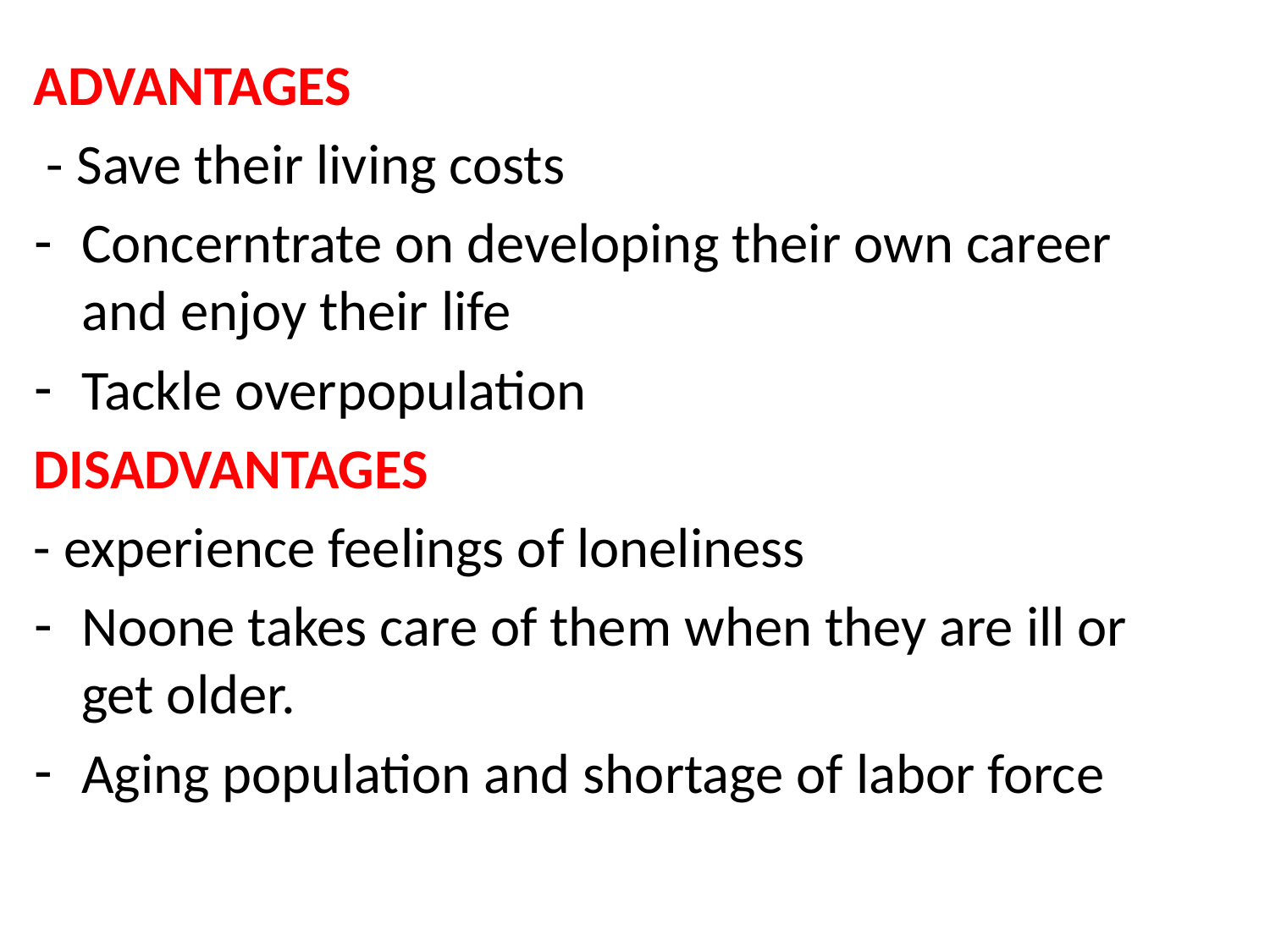

#
ADVANTAGES
 - Save their living costs
Concerntrate on developing their own career and enjoy their life
Tackle overpopulation
DISADVANTAGES
- experience feelings of loneliness
Noone takes care of them when they are ill or get older.
Aging population and shortage of labor force